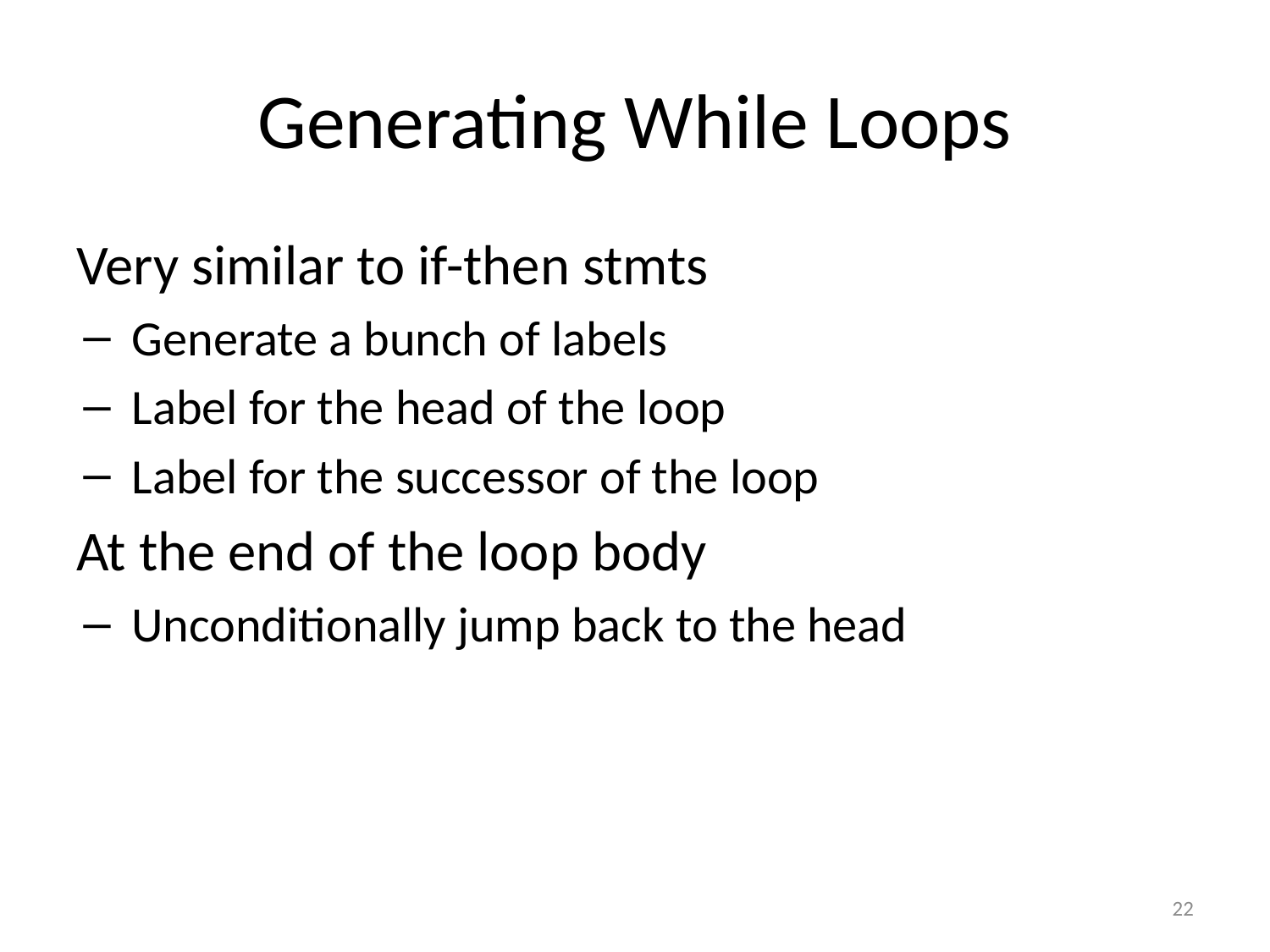

# Generating While Loops
Very similar to if-then stmts
Generate a bunch of labels
Label for the head of the loop
Label for the successor of the loop
At the end of the loop body
Unconditionally jump back to the head
22